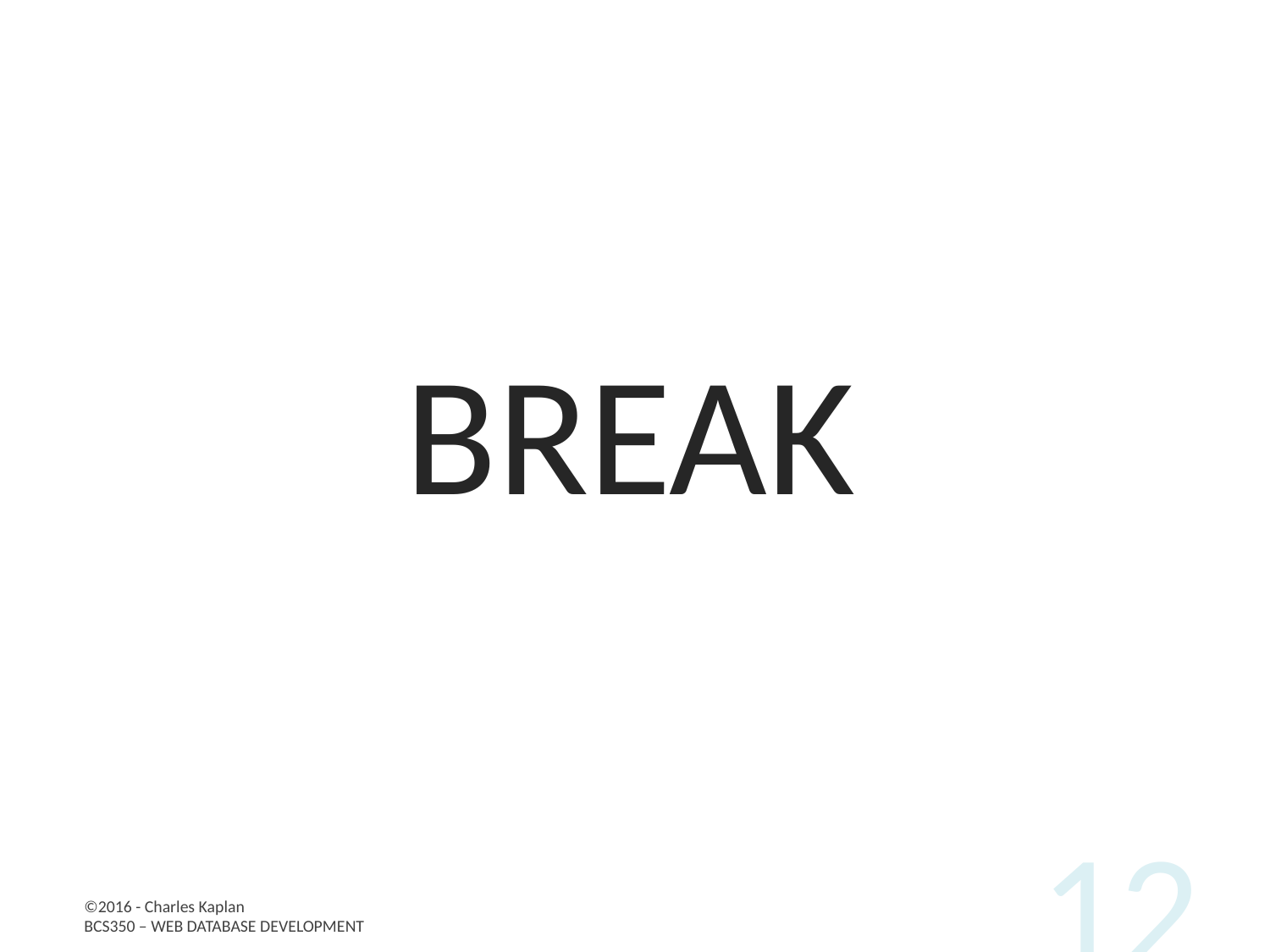

BREAK
12
©2016 - Charles Kaplan
BCS350 – Web Database Development